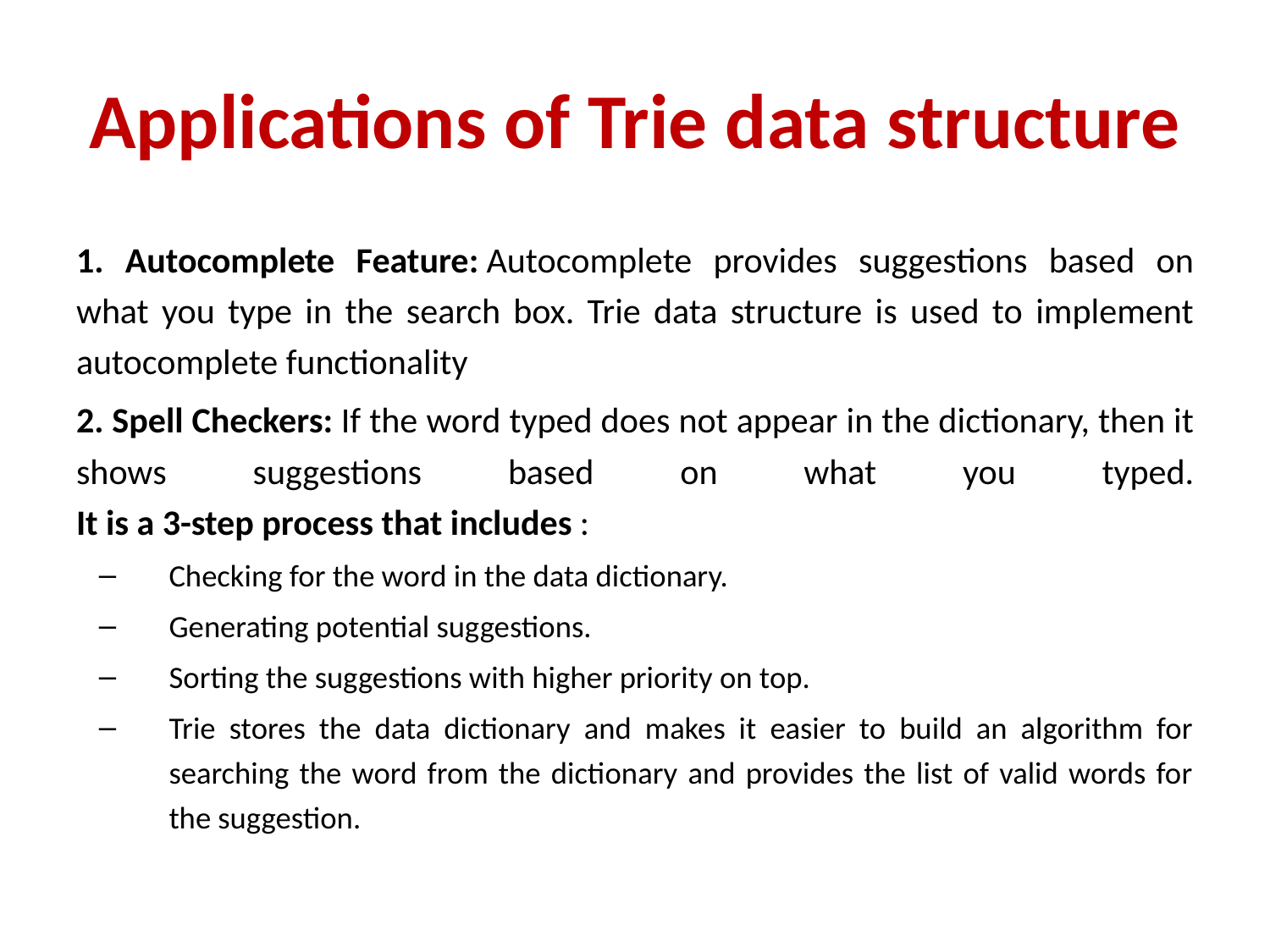

# Applications of Trie data structure
1. Autocomplete Feature: Autocomplete provides suggestions based on what you type in the search box. Trie data structure is used to implement autocomplete functionality
2. Spell Checkers: If the word typed does not appear in the dictionary, then it shows suggestions based on what you typed.
It is a 3-step process that includes :
Checking for the word in the data dictionary.
Generating potential suggestions.
Sorting the suggestions with higher priority on top.
Trie stores the data dictionary and makes it easier to build an algorithm for searching the word from the dictionary and provides the list of valid words for the suggestion.